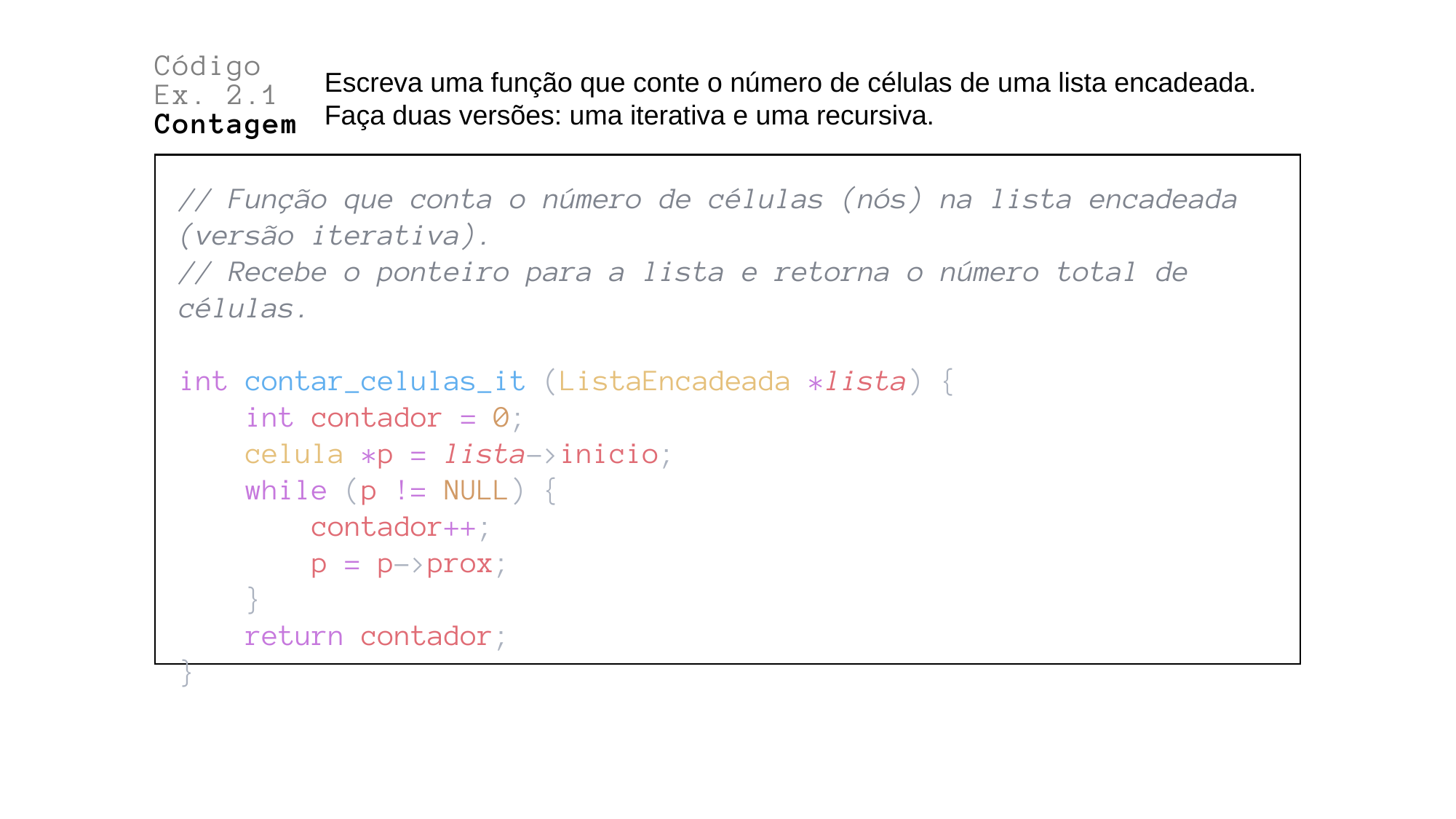

Código
Ex. 2.1
Contagem
Escreva uma função que conte o número de células de uma lista encadeada. Faça duas versões: uma iterativa e uma recursiva.

// Função que conta o número de células (nós) na lista encadeada (versão iterativa).
// Recebe o ponteiro para a lista e retorna o número total de células.

int contar_celulas_it (ListaEncadeada *lista) {
    int contador = 0;
    celula *p = lista->inicio;
    while (p != NULL) {
        contador++;
        p = p->prox;
    }
    return contador;
}